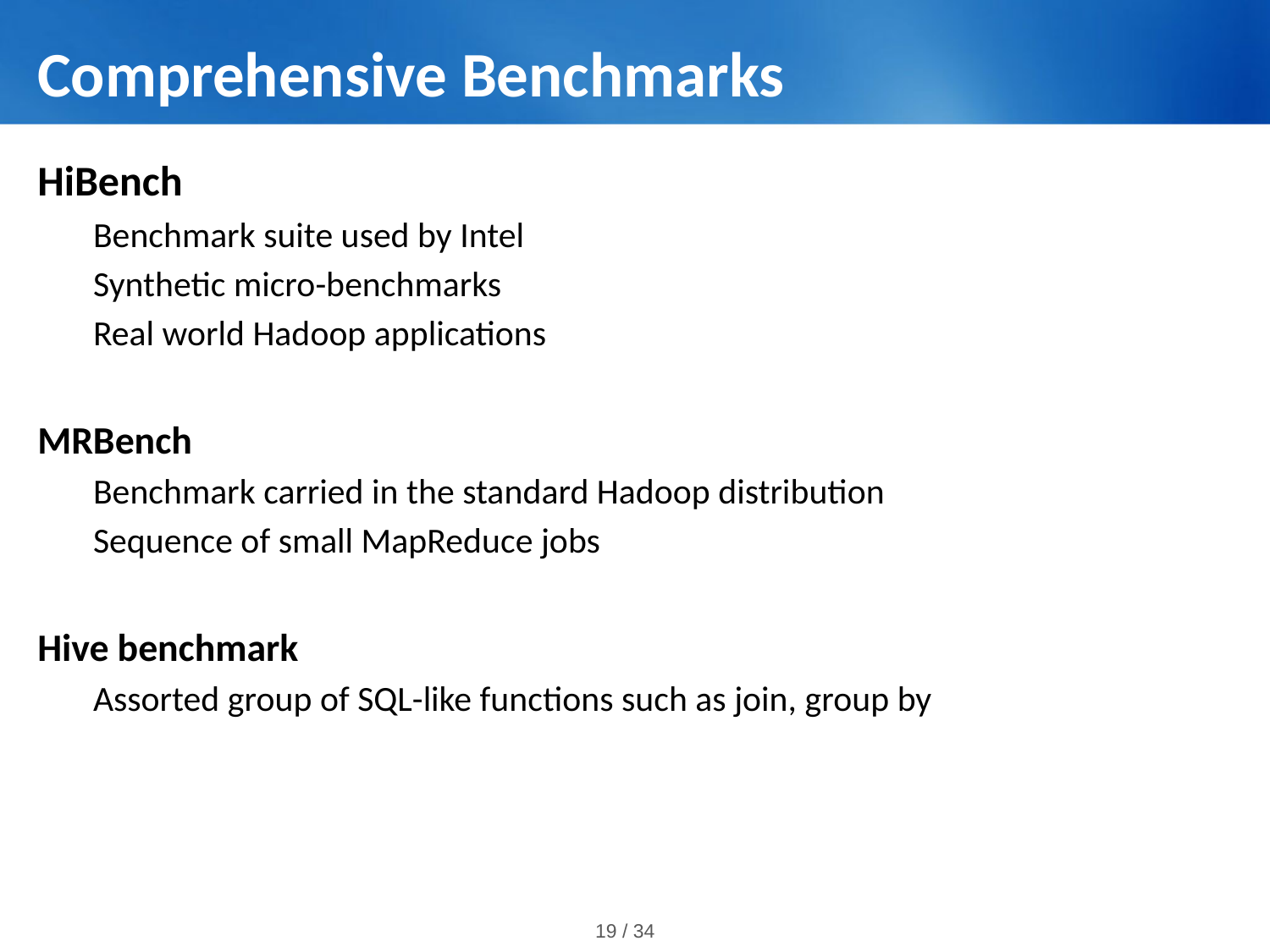

# Comprehensive Benchmarks
HiBench
Benchmark suite used by Intel
Synthetic micro-benchmarks
Real world Hadoop applications

MRBench
Benchmark carried in the standard Hadoop distribution
Sequence of small MapReduce jobs

Hive benchmark
Assorted group of SQL-like functions such as join, group by